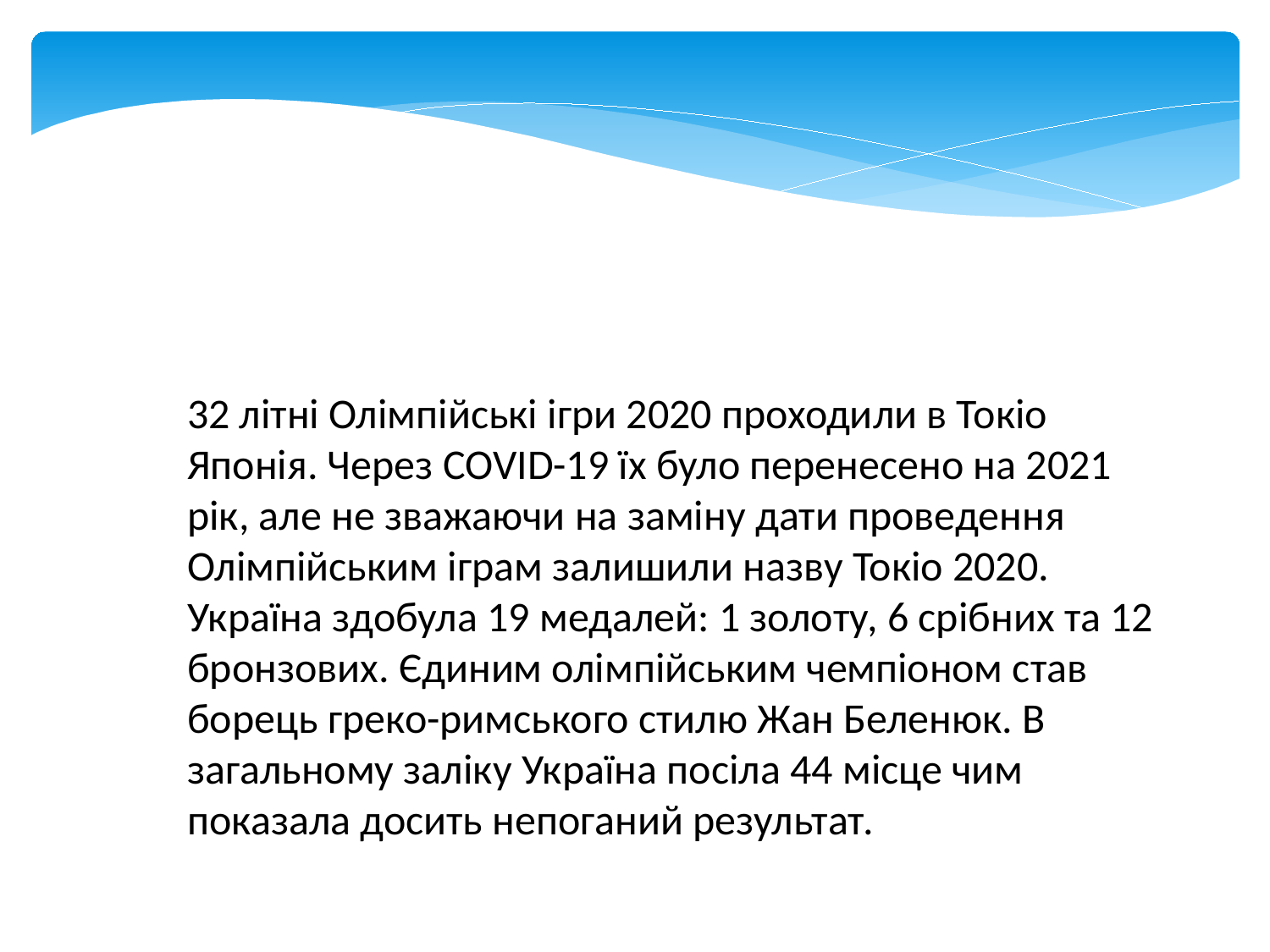

32 літні Олімпійські ігри 2020 проходили в Токіо Японія. Через COVID-19 їх було перенесено на 2021 рік, але не зважаючи на заміну дати проведення Олімпійським іграм залишили назву Токіо 2020. Україна здобула 19 медалей: 1 золоту, 6 срібних та 12 бронзових. Єдиним олімпійським чемпіоном став борець греко-римського стилю Жан Беленюк. В загальному заліку Україна посіла 44 місце чим показала досить непоганий результат.